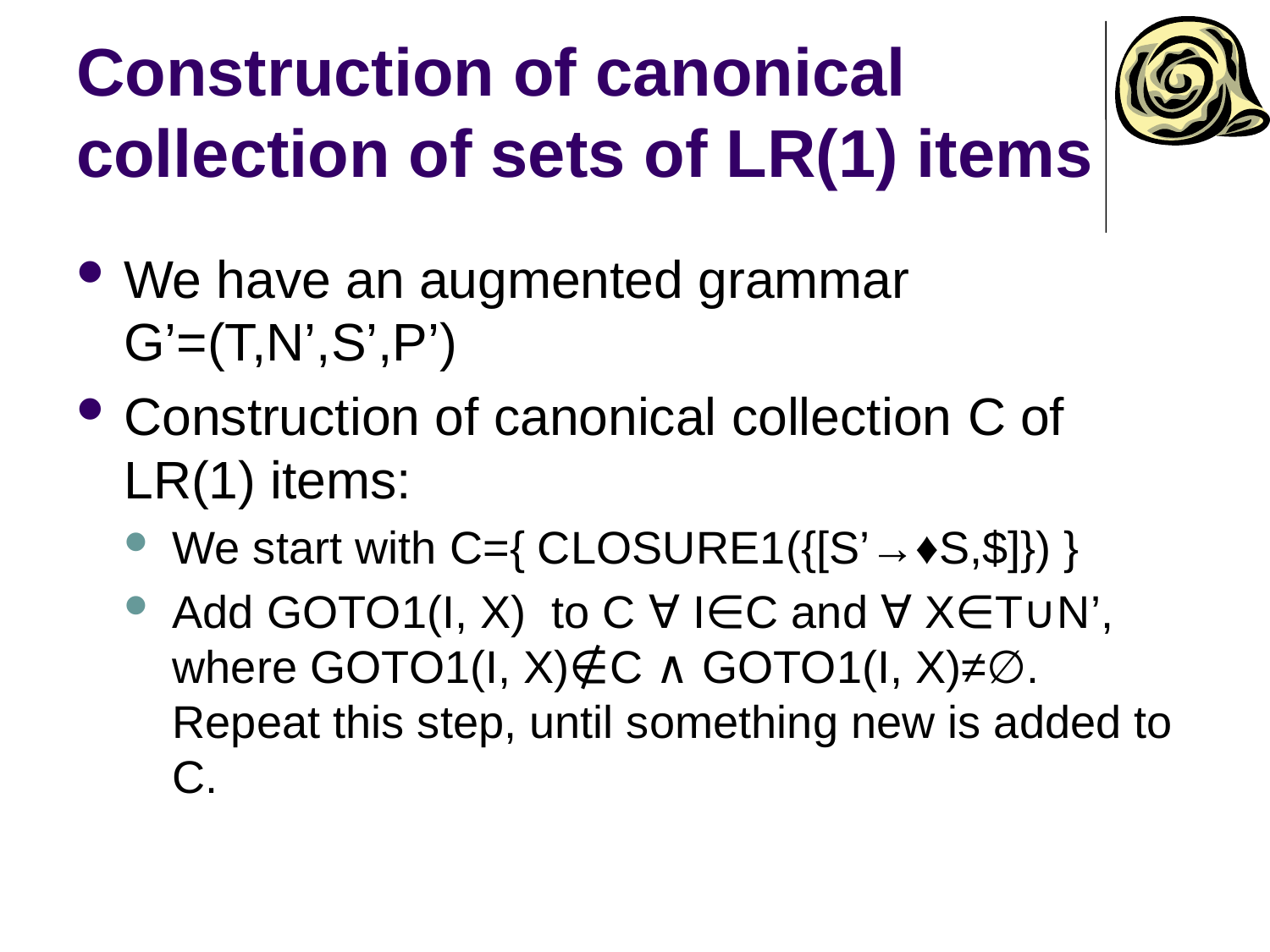

# Construction of canonical collection of sets of LR(1) items
We have an augmented grammar G’=(T,N’,S’,P’)
Construction of canonical collection C of LR(1) items:
We start with C={ CLOSURE1({[S’→♦S,$]}) }
Add GOTO1(I, X)  to C ∀ I∈C and ∀ X∈T∪N’, where GOTO1(I, X)∉C ∧ GOTO1(I, X)≠∅. Repeat this step, until something new is added to C.